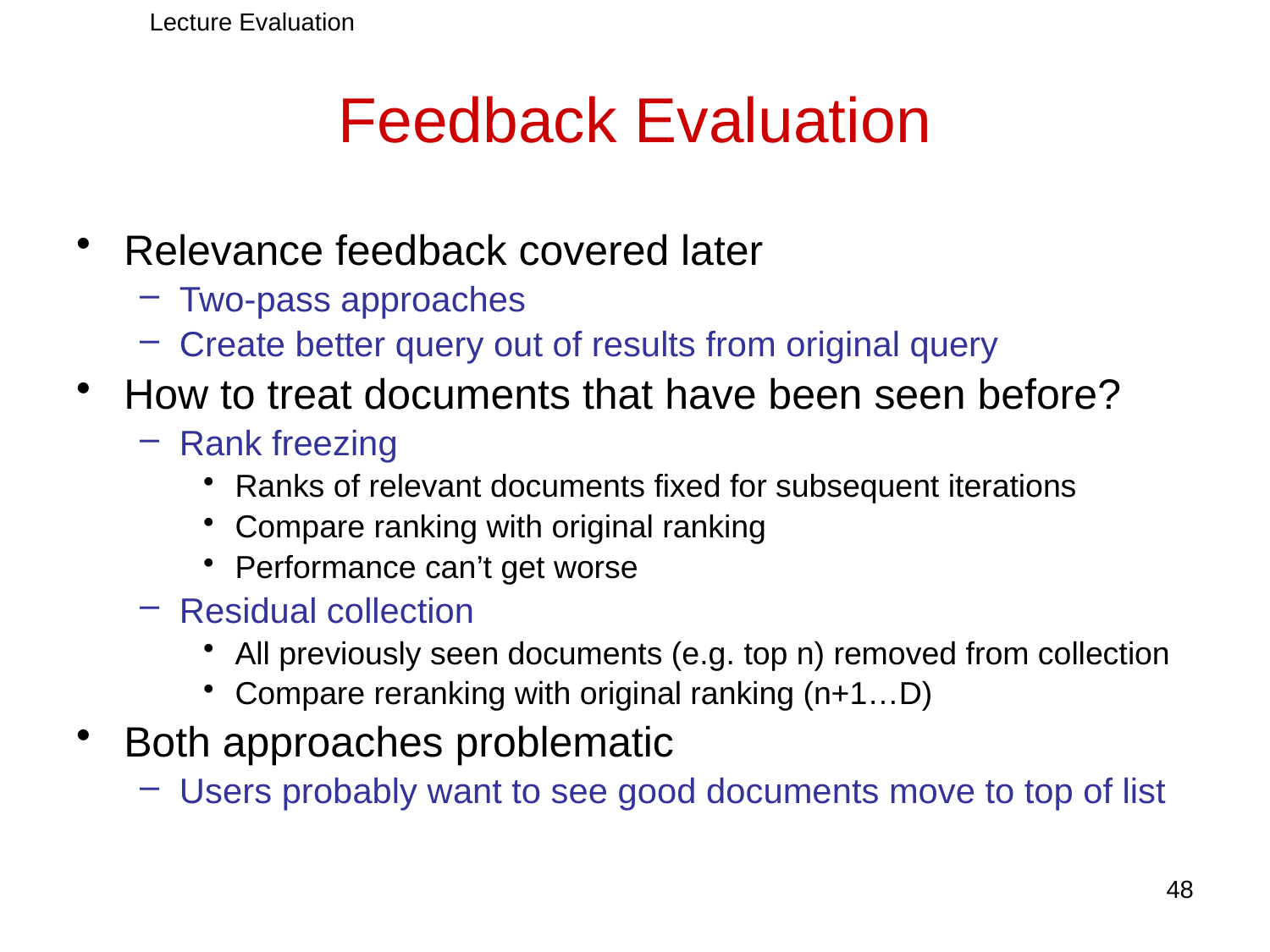

Lecture Evaluation
# Feedback Evaluation
Relevance feedback covered later
Two-pass approaches
Create better query out of results from original query
How to treat documents that have been seen before?
Rank freezing
Ranks of relevant documents fixed for subsequent iterations
Compare ranking with original ranking
Performance can’t get worse
Residual collection
All previously seen documents (e.g. top n) removed from collection
Compare reranking with original ranking (n+1…D)
Both approaches problematic
Users probably want to see good documents move to top of list

48